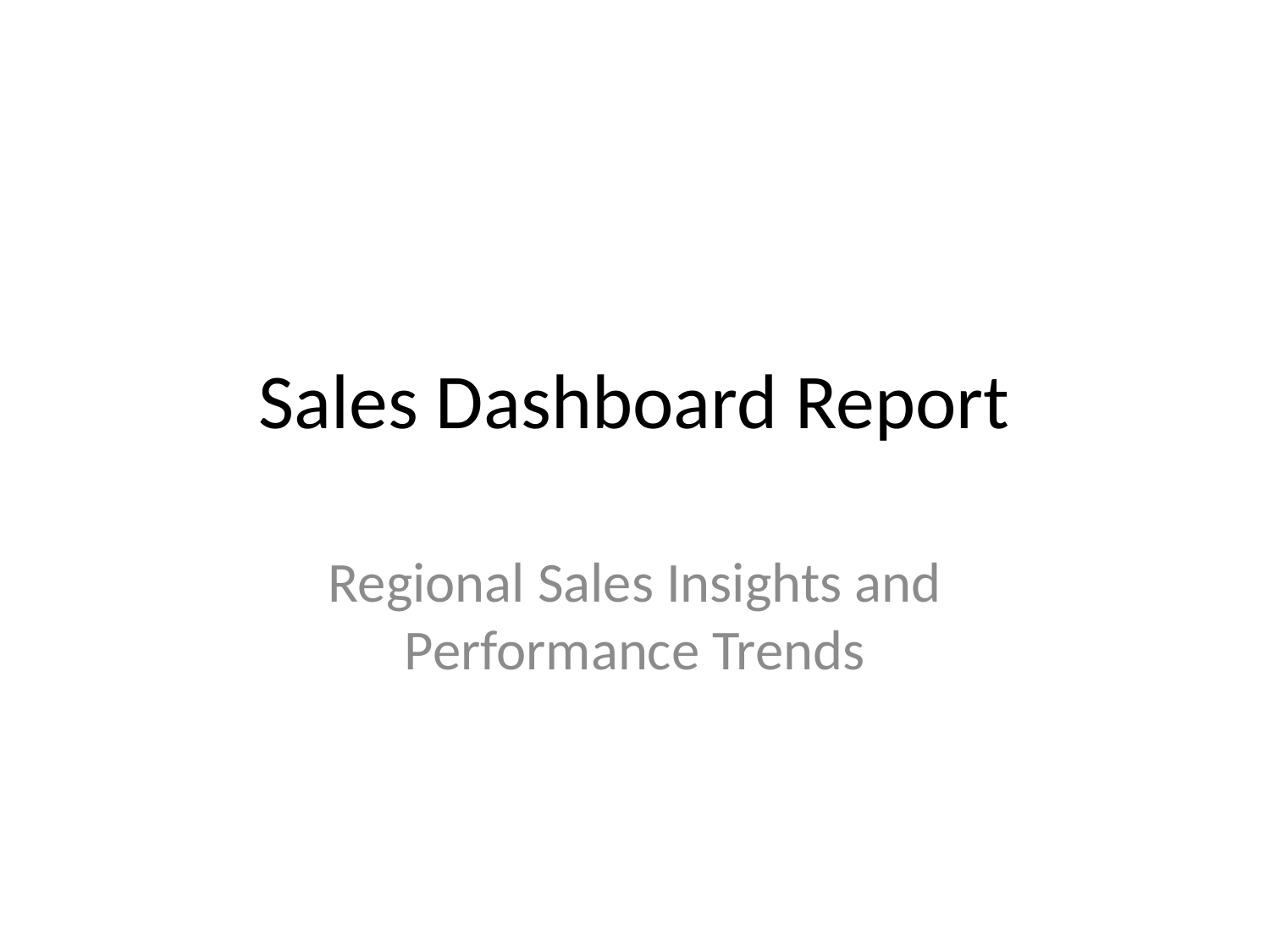

# Sales Dashboard Report
Regional Sales Insights and Performance Trends